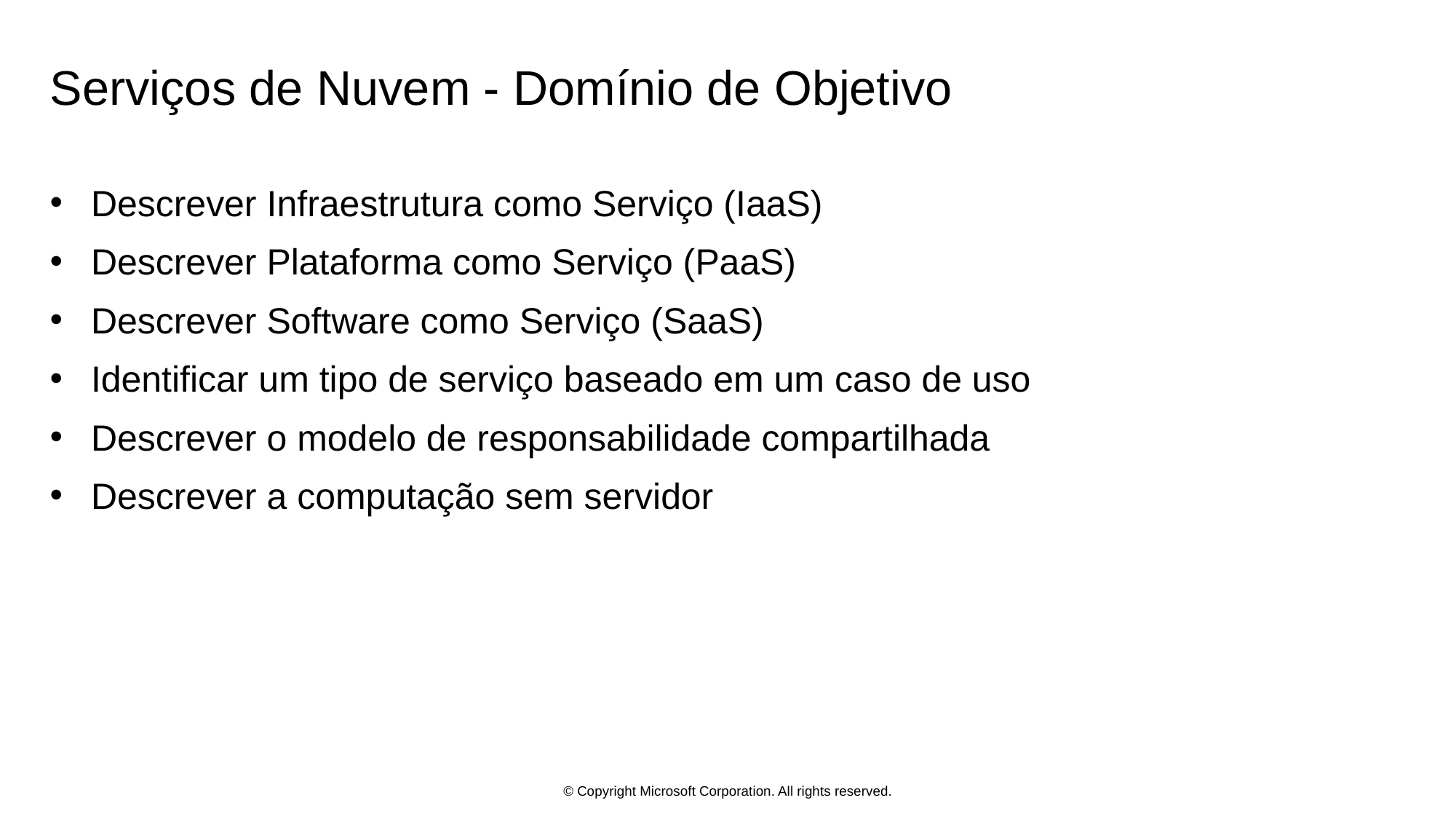

# Serviços de Nuvem - Domínio de Objetivo
Descrever Infraestrutura como Serviço (IaaS)
Descrever Plataforma como Serviço (PaaS)
Descrever Software como Serviço (SaaS)
Identificar um tipo de serviço baseado em um caso de uso
Descrever o modelo de responsabilidade compartilhada
Descrever a computação sem servidor